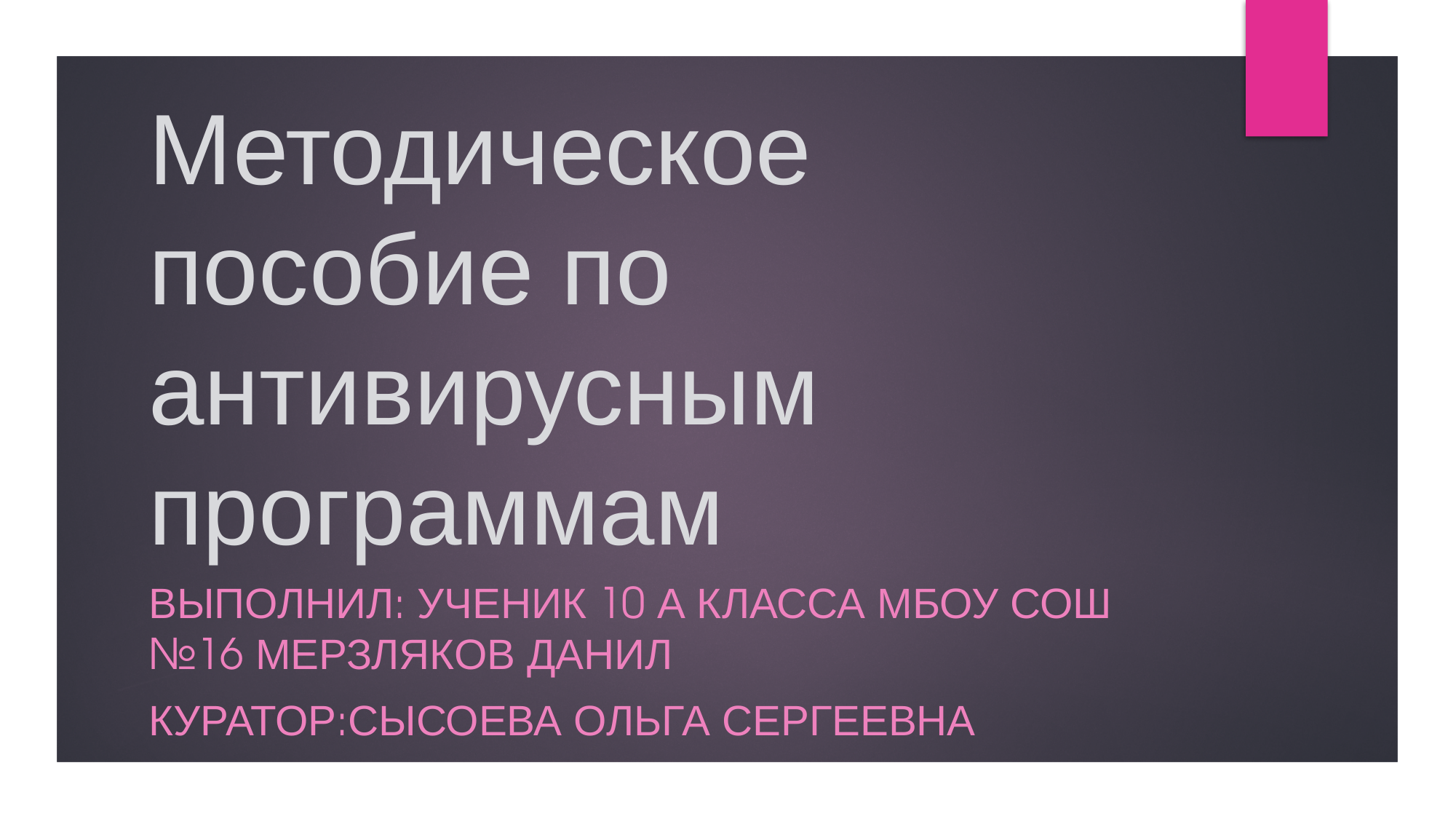

# Методическое пособие по антивирусным программам
Выполнил: ученик 10 а класса МБОУ СОШ №16 Мерзляков Данил
Куратор:Сысоева Ольга Сергеевна